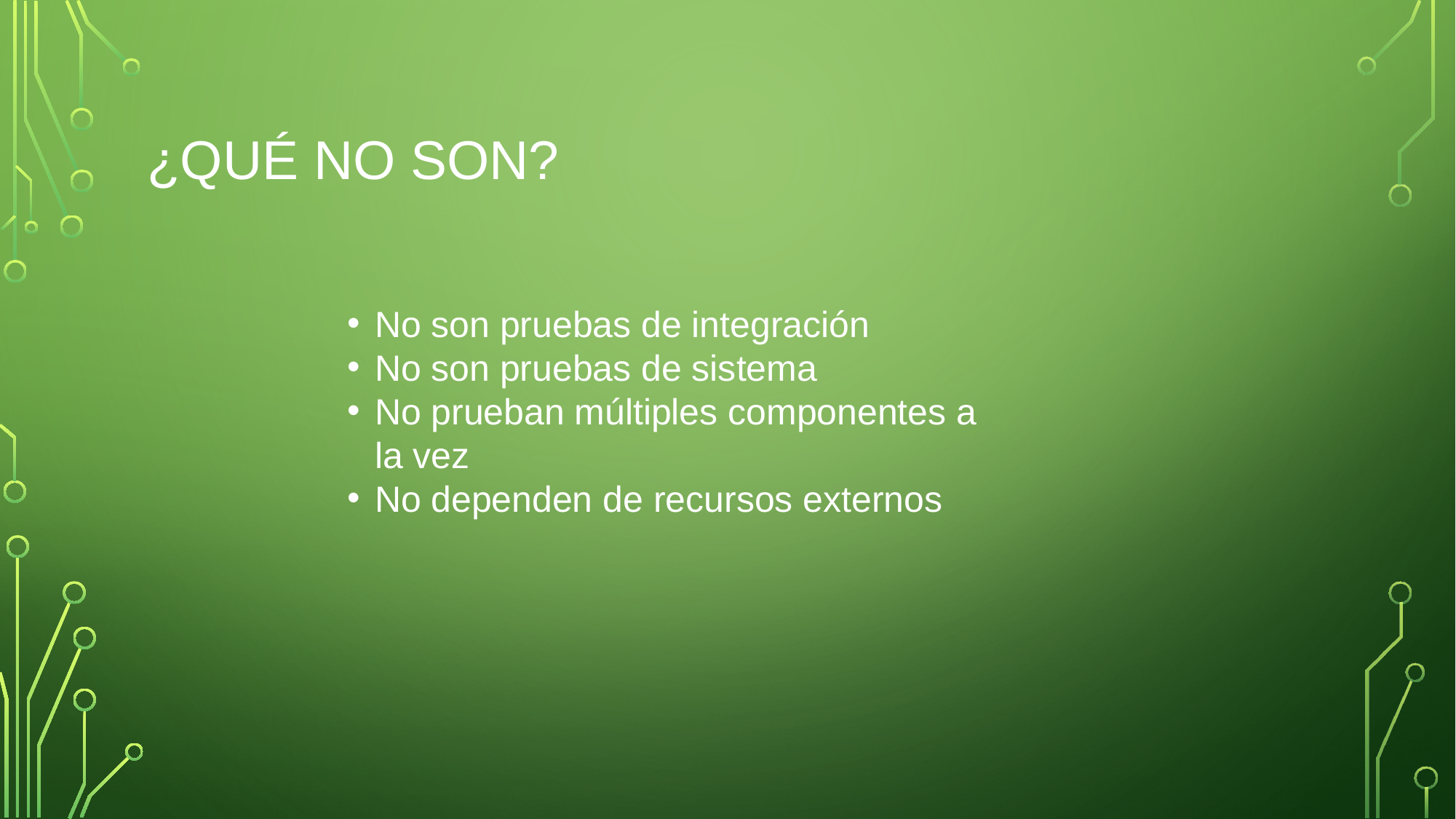

# ¿Qué no son?
No son pruebas de integración
No son pruebas de sistema
No prueban múltiples componentes a la vez
No dependen de recursos externos